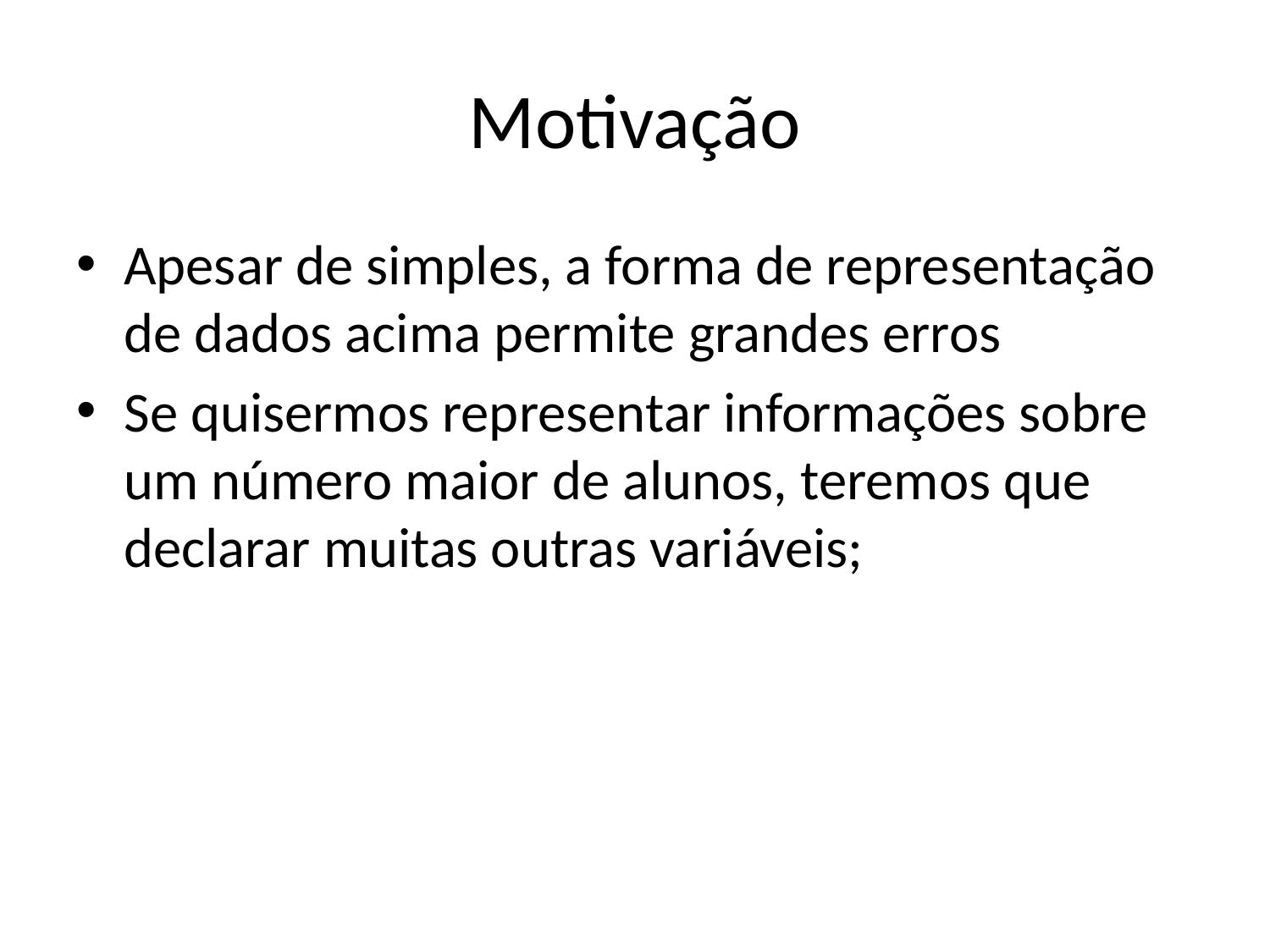

# Motivação
Apesar de simples, a forma de representação de dados acima permite grandes erros
Se quisermos representar informações sobre um número maior de alunos, teremos que declarar muitas outras variáveis;